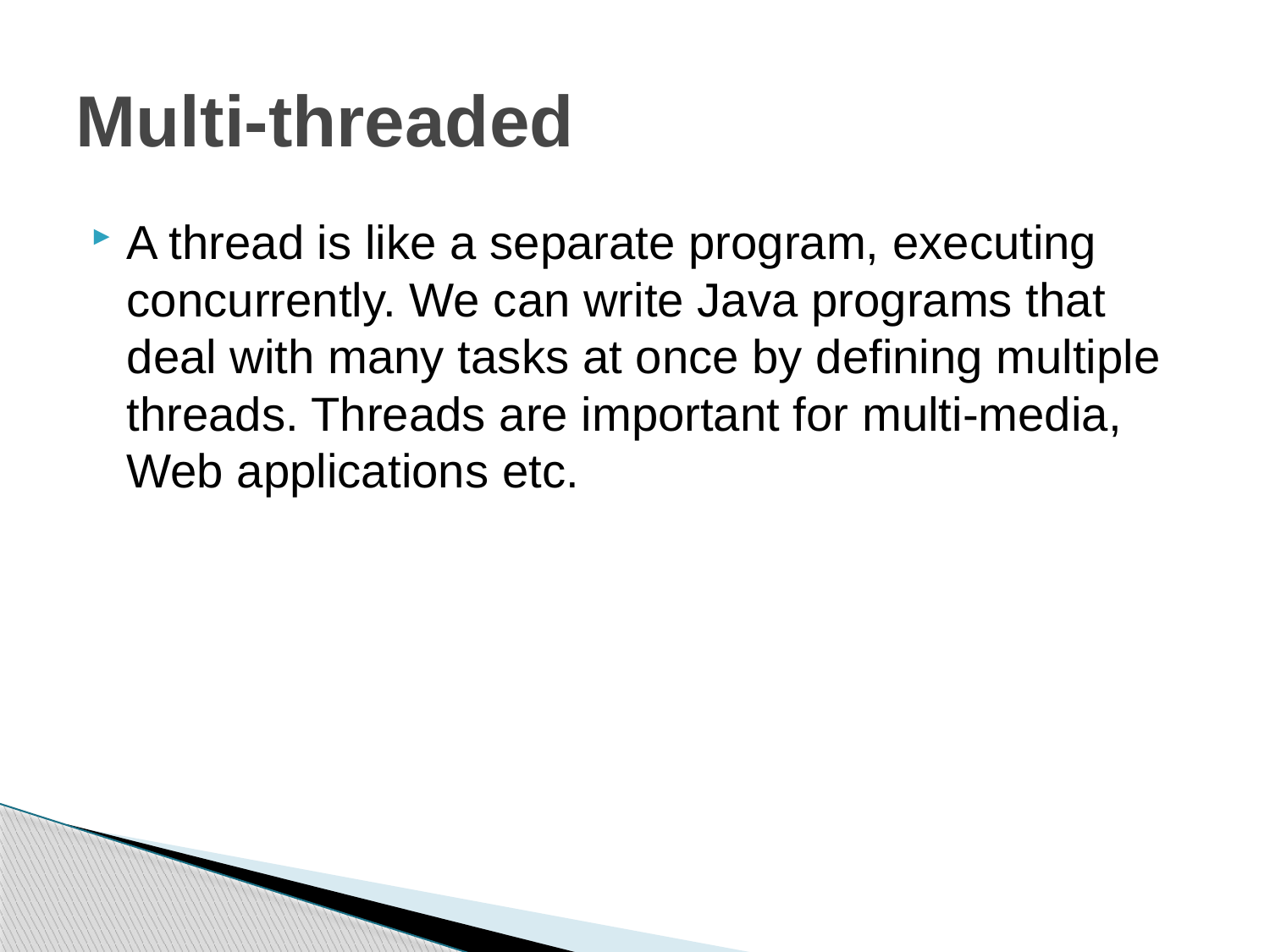

# Multi-threaded
A thread is like a separate program, executing concurrently. We can write Java programs that deal with many tasks at once by defining multiple threads. Threads are important for multi-media, Web applications etc.